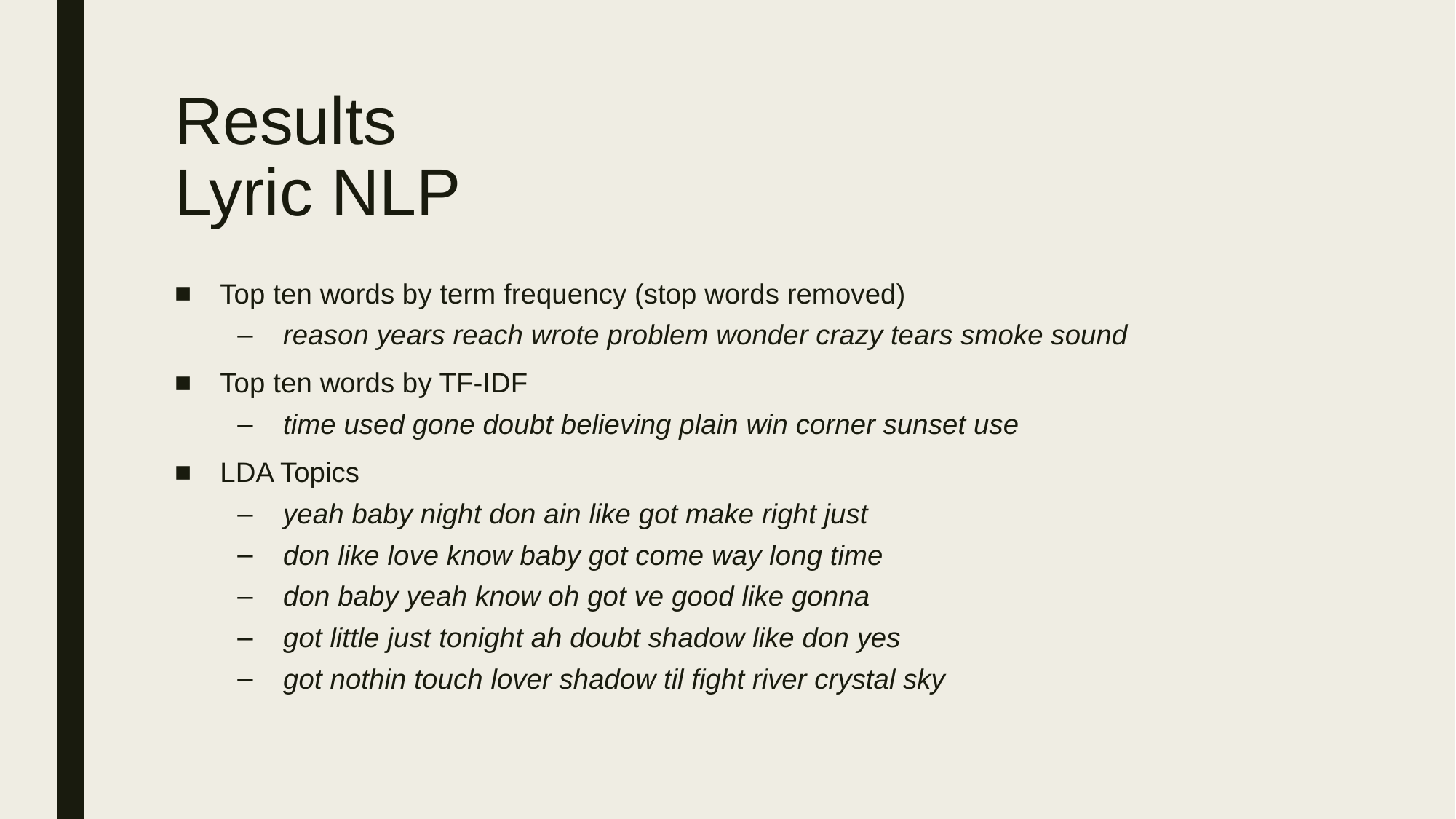

# Results Lyric NLP
Top ten words by term frequency (stop words removed)
reason years reach wrote problem wonder crazy tears smoke sound
Top ten words by TF-IDF
time used gone doubt believing plain win corner sunset use
LDA Topics
yeah baby night don ain like got make right just
don like love know baby got come way long time
don baby yeah know oh got ve good like gonna
got little just tonight ah doubt shadow like don yes
got nothin touch lover shadow til fight river crystal sky